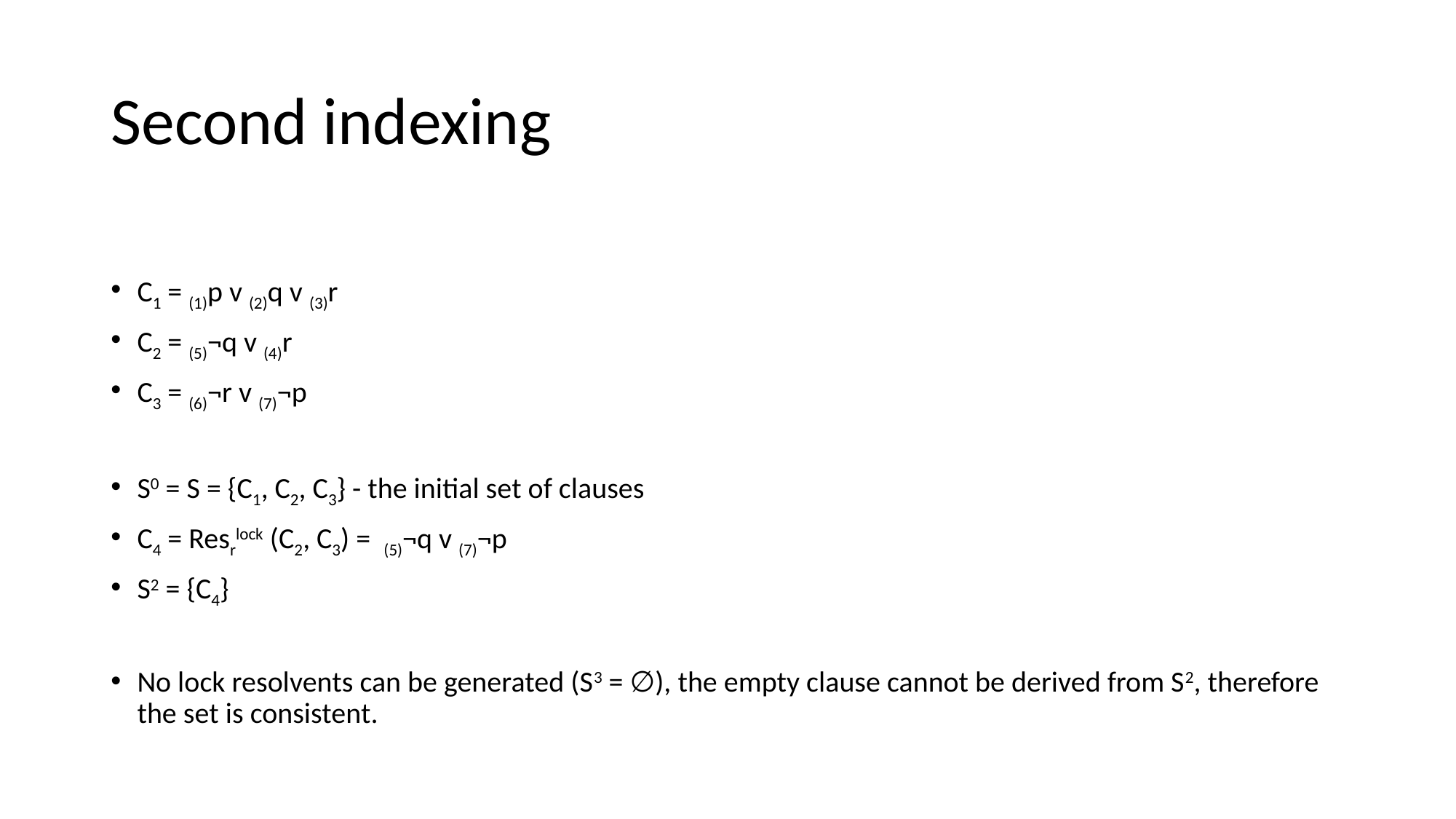

# Second indexing

C1 = (1)p v (2)q v (3)r
C2 = (5)¬q v (4)r
C3 = (6)¬r v (7)¬p

S0 = S = {C1, C2, C3} - the initial set of clauses
C4 = Resrlock (C2, C3) =  (5)¬q v (7)¬p
S2 = {C4}

No lock resolvents can be generated (S3 = ∅), the empty clause cannot be derived from S2, therefore the set is consistent.